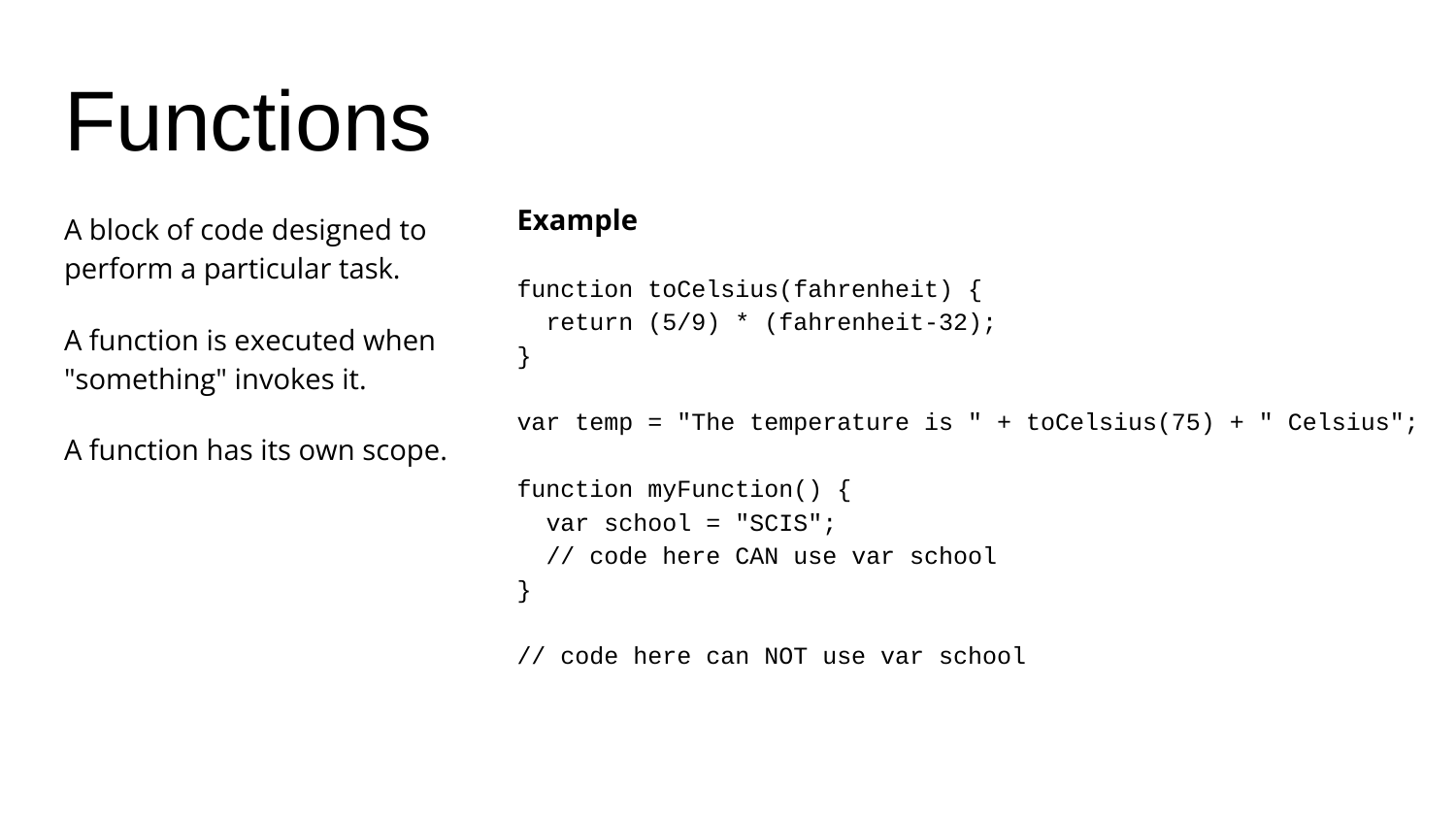

# Functions
Example
function toCelsius(fahrenheit) {
  return (5/9) * (fahrenheit-32);
}
var temp = "The temperature is " + toCelsius(75) + " Celsius";

function myFunction() {
  var school = "SCIS";
  // code here CAN use var school
}
// code here can NOT use var school

A block of code designed to perform a particular task.
A function is executed when "something" invokes it.
A function has its own scope.